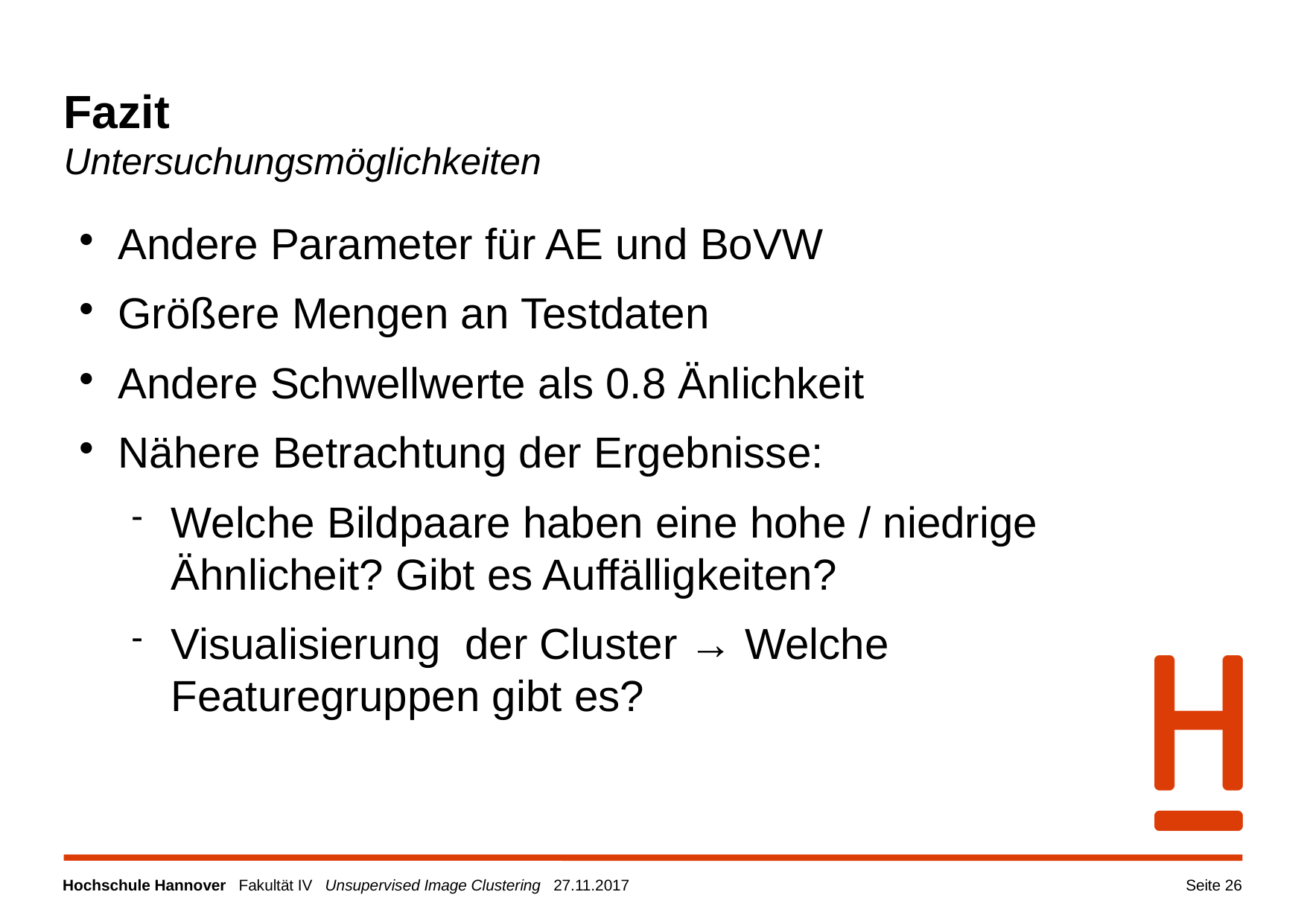

Fazit
Untersuchungsmöglichkeiten
Andere Parameter für AE und BoVW
Größere Mengen an Testdaten
Andere Schwellwerte als 0.8 Änlichkeit
Nähere Betrachtung der Ergebnisse:
Welche Bildpaare haben eine hohe / niedrige Ähnlicheit? Gibt es Auffälligkeiten?
Visualisierung  der Cluster → Welche Featuregruppen gibt es?

Seite 26